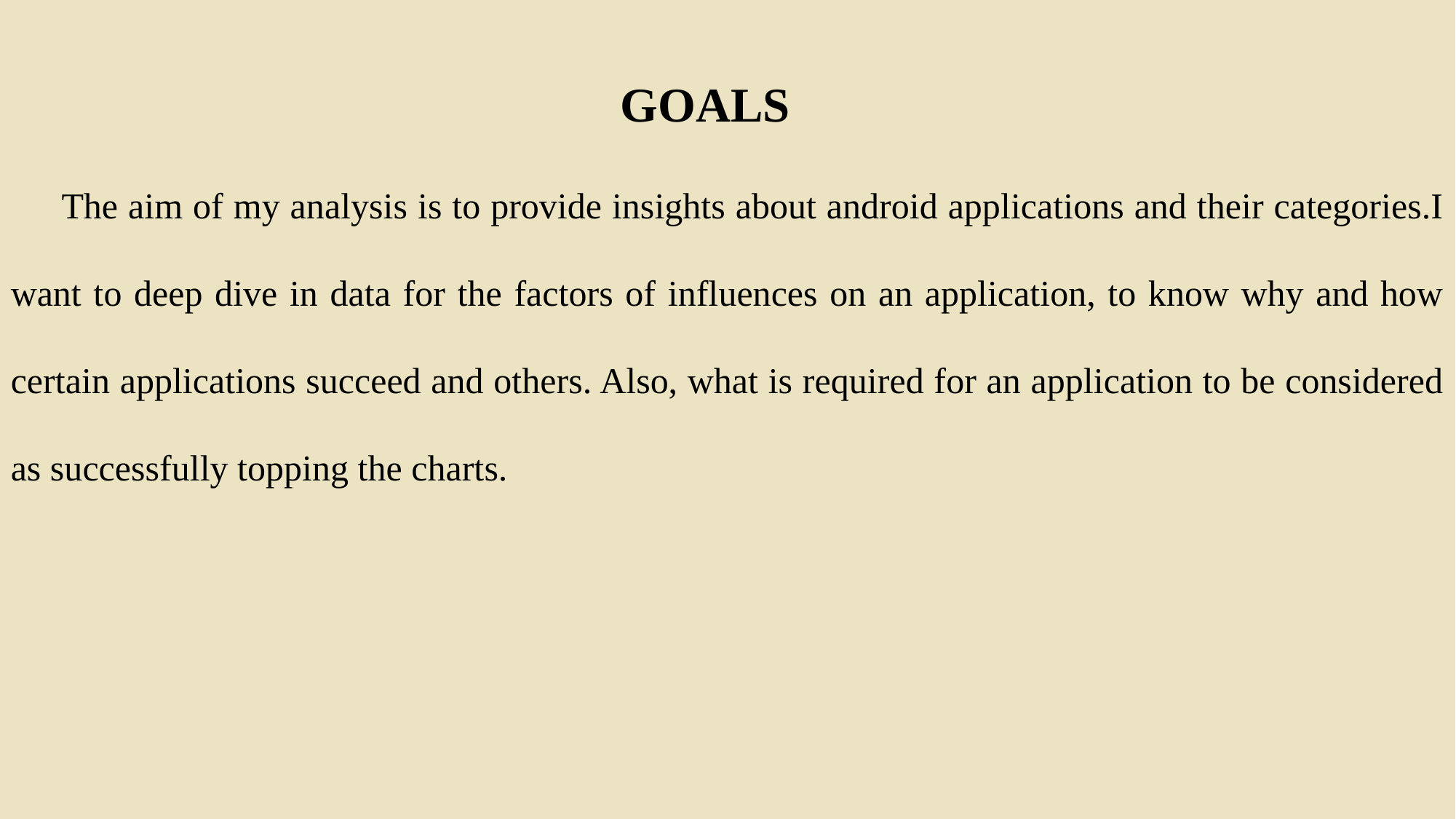

GOALS
     The aim of my analysis is to provide insights about android applications and their categories.I want to deep dive in data for the factors of influences on an application, to know why and how certain applications succeed and others. Also, what is required for an application to be considered as successfully topping the charts.